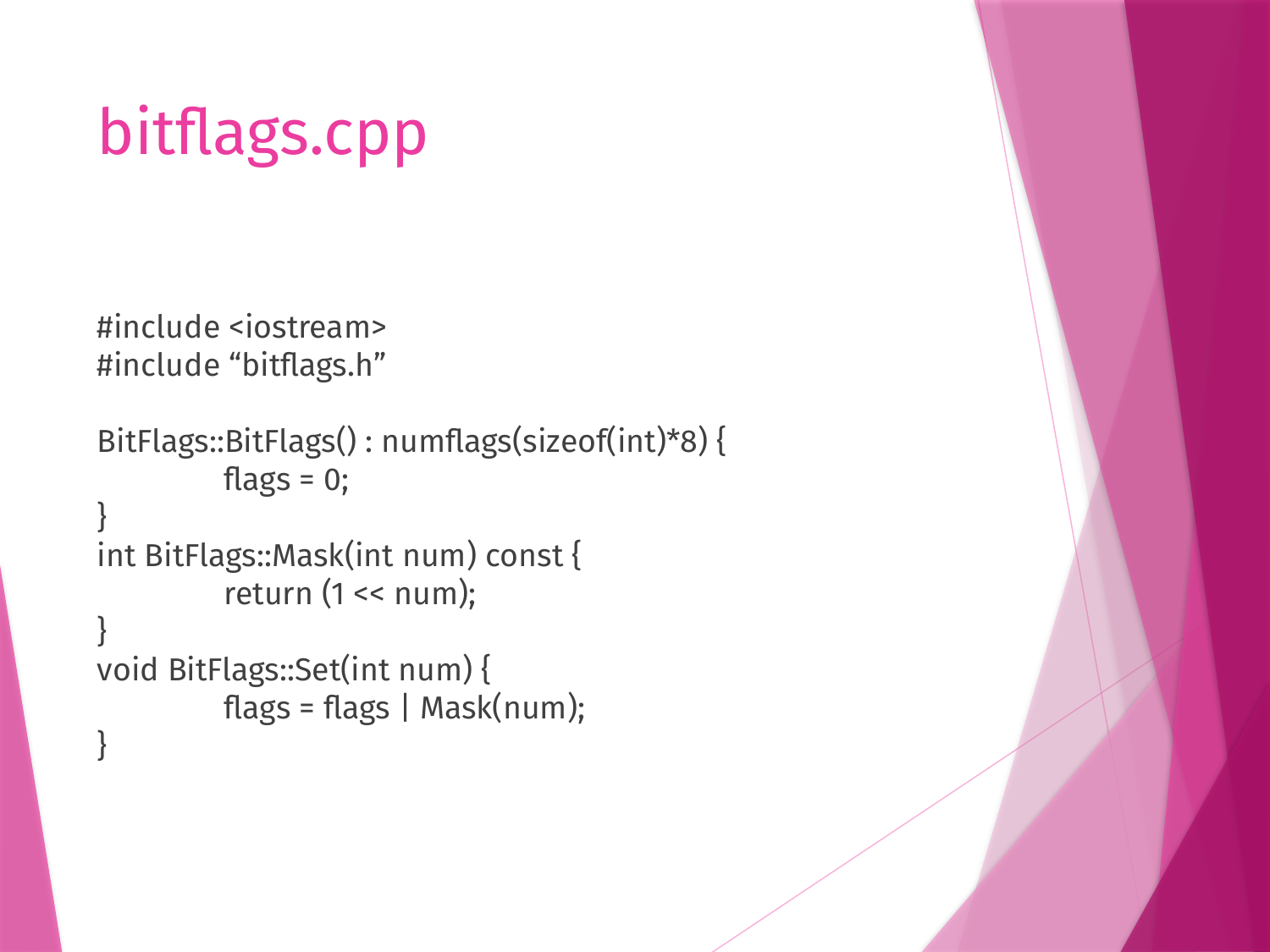

# bitflags.cpp
#include <iostream>
#include “bitflags.h”

BitFlags::BitFlags() : numflags(sizeof(int)*8) {
	flags = 0;
}
int BitFlags::Mask(int num) const {
	return (1 << num);
}
void BitFlags::Set(int num) {
	flags = flags | Mask(num);
}